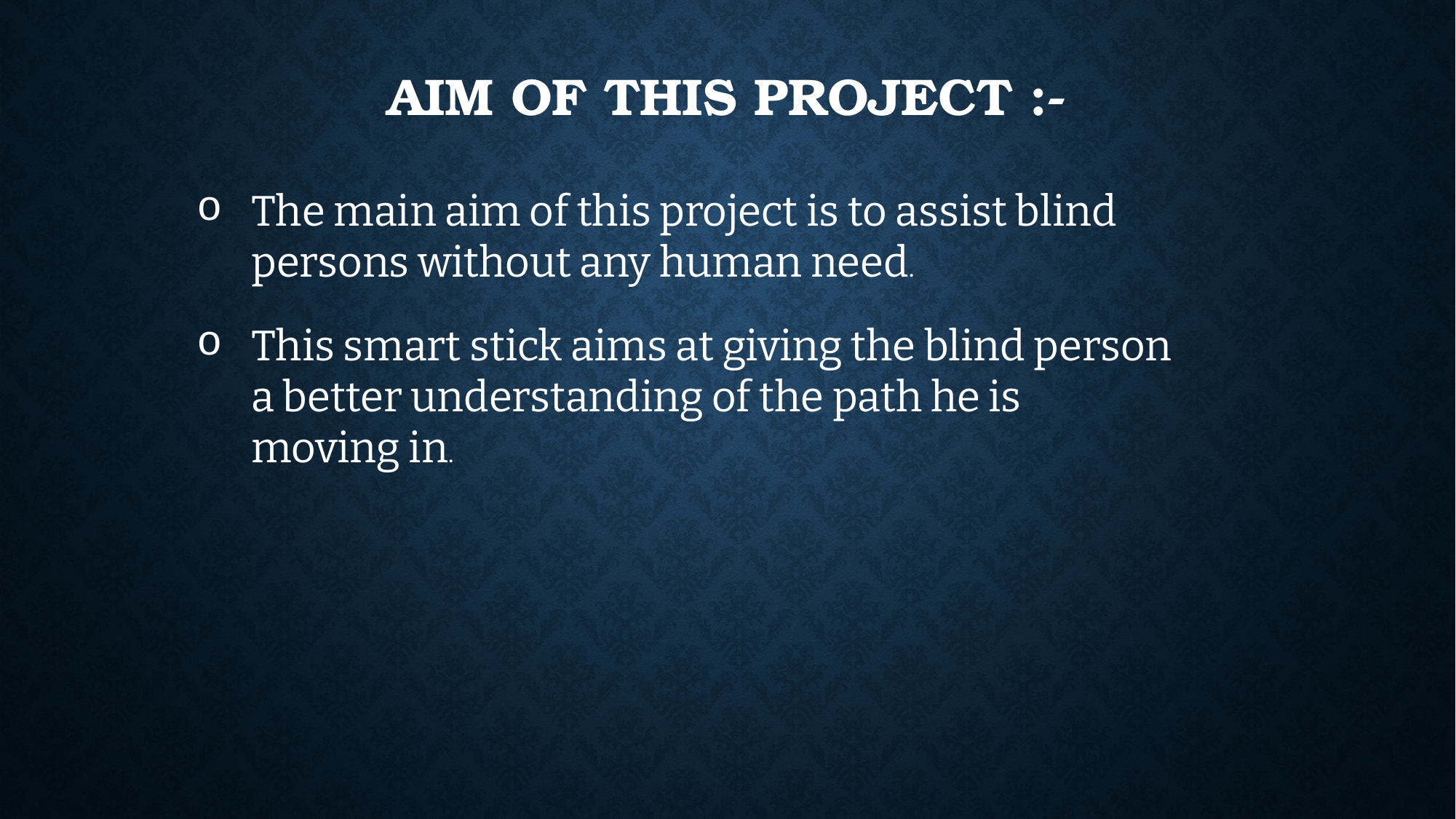

# Aim of this project :-
The main aim of this project is to assist blind persons without any human need.

This smart stick aims at giving the blind person a better understanding of the path he is moving in.